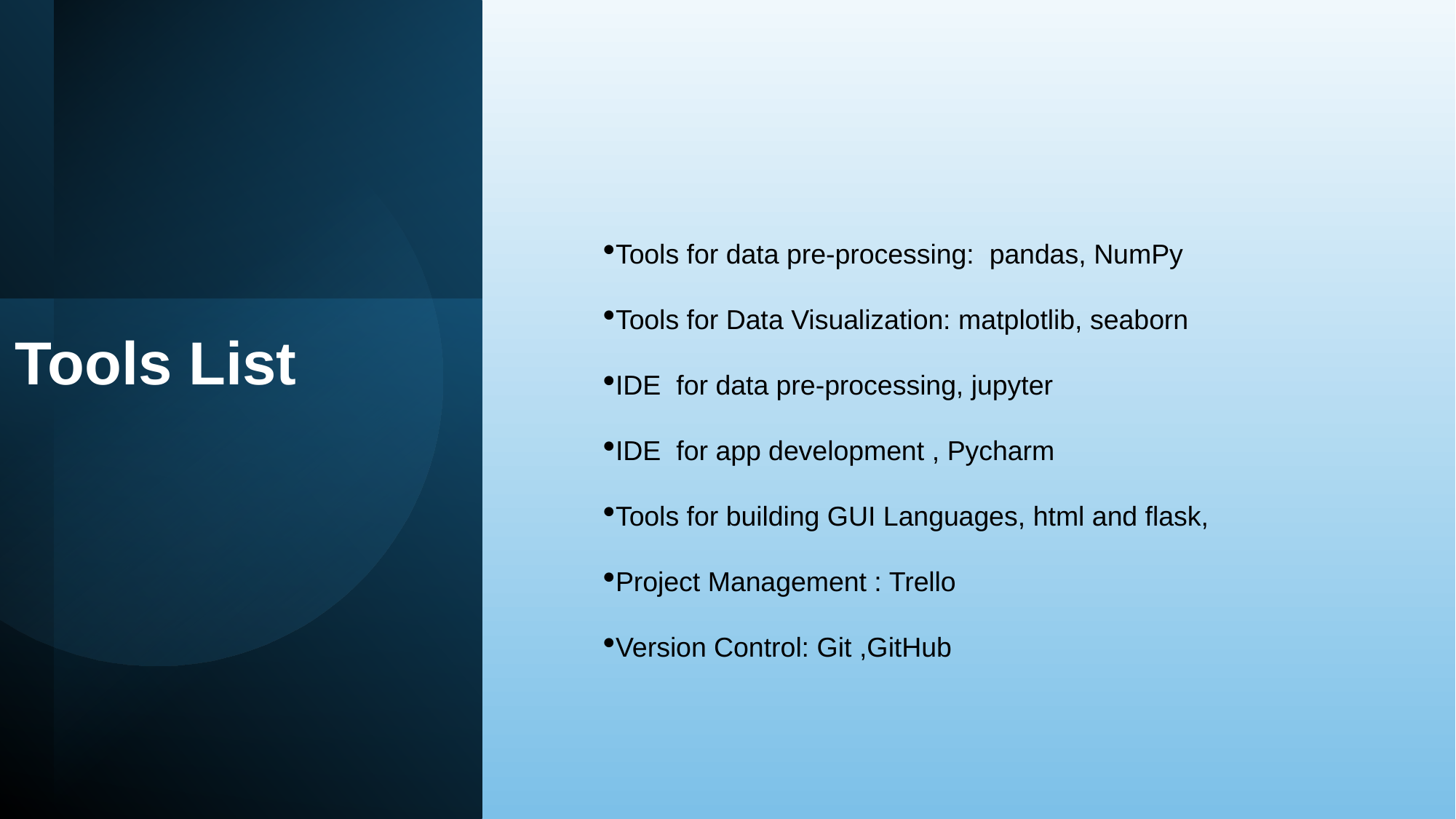

Tools for data pre-processing:  pandas, NumPy

Tools for Data Visualization: matplotlib, seaborn

IDE  for data pre-processing, jupyter

IDE  for app development , Pycharm

Tools for building GUI Languages, html and flask,

Project Management : Trello

Version Control: Git ,GitHub

Tools List